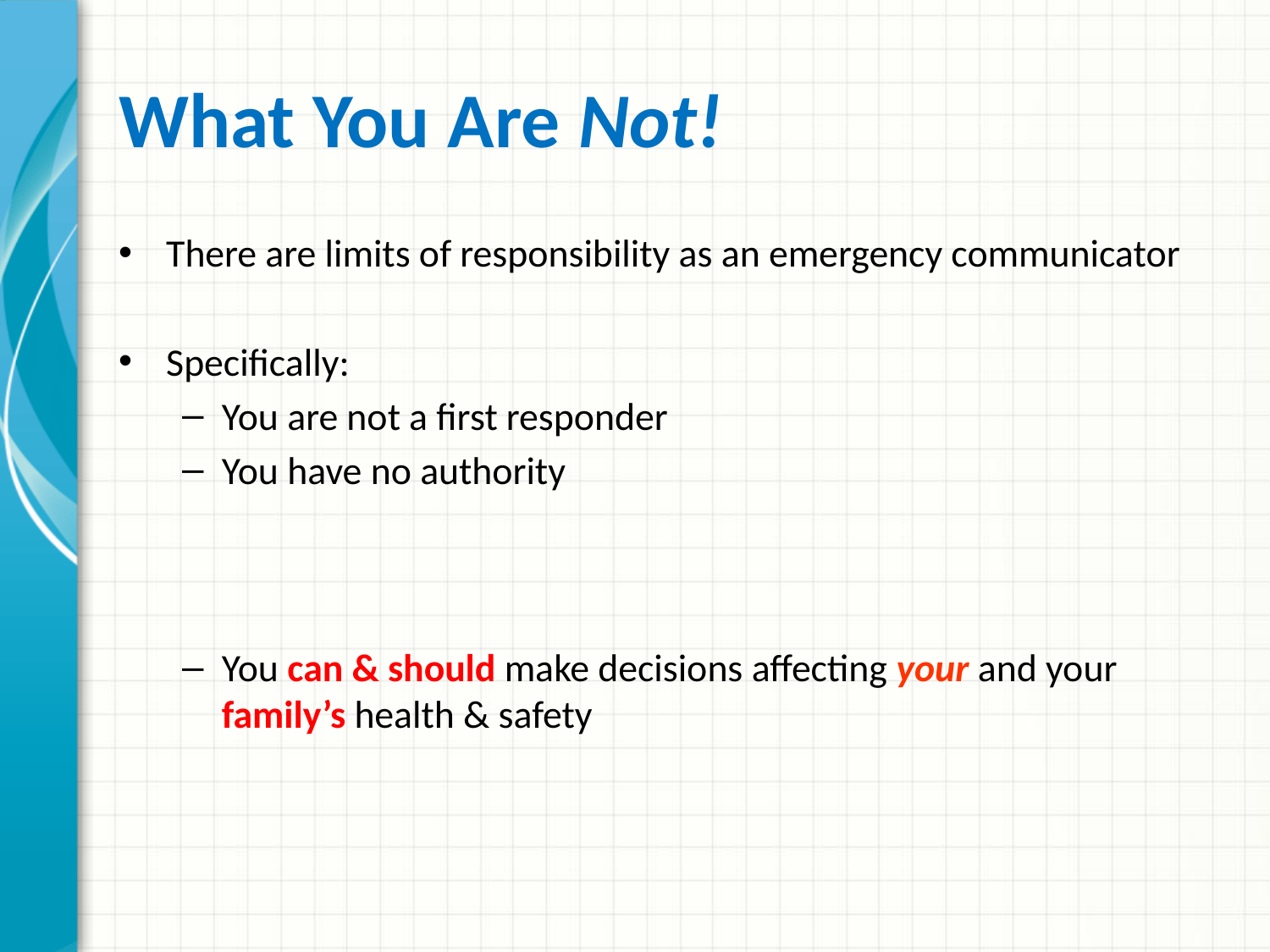

# What You Are Not!
There are limits of responsibility as an emergency communicator

Specifically:
You are not a first responder
You have no authority

You can & should make decisions affecting your and your family’s health & safety